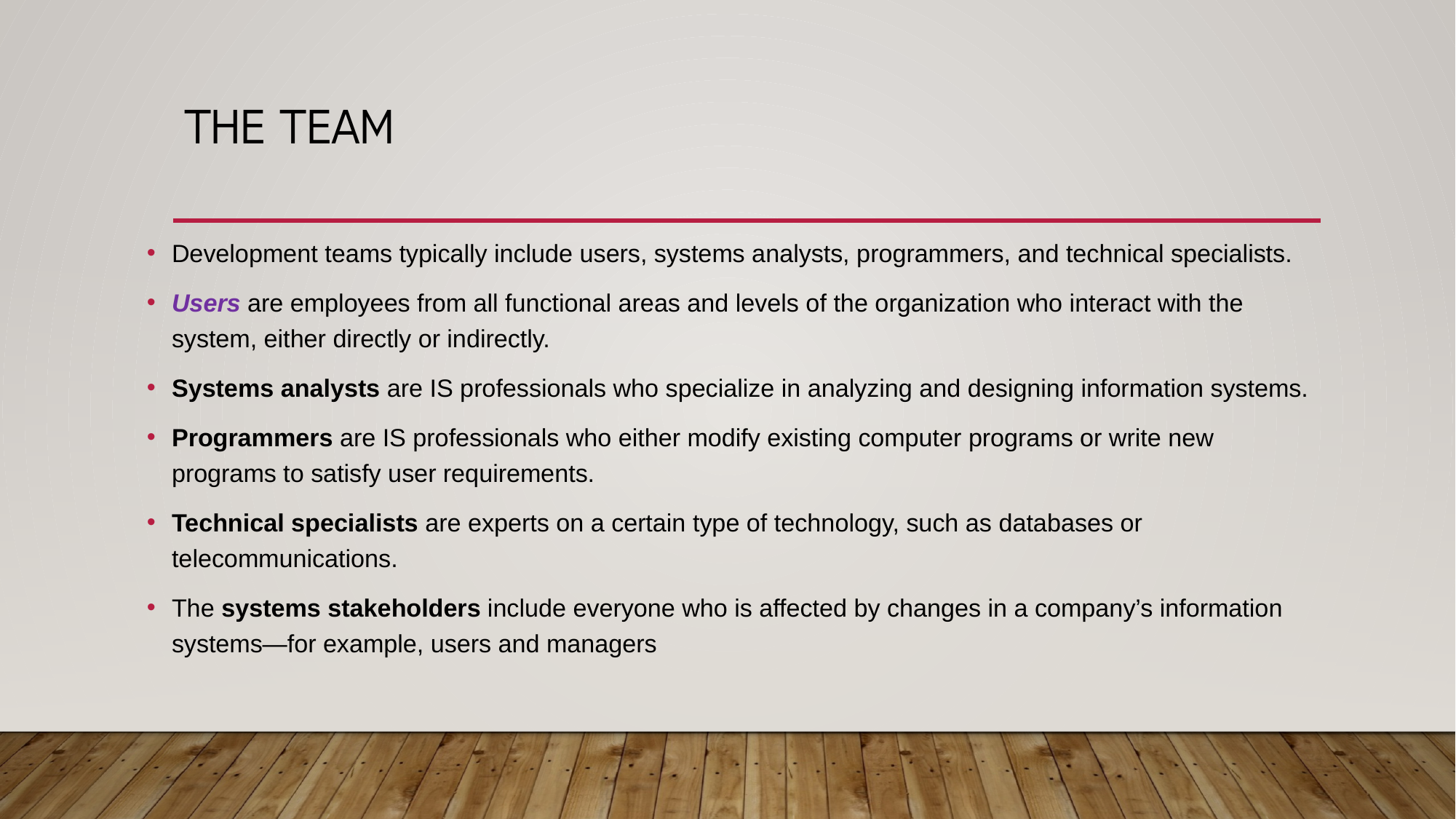

# The team
Development teams typically include users, systems analysts, programmers, and technical specialists.
Users are employees from all functional areas and levels of the organization who interact with the system, either directly or indirectly.
Systems analysts are IS professionals who specialize in analyzing and designing information systems.
Programmers are IS professionals who either modify existing computer programs or write new programs to satisfy user requirements.
Technical specialists are experts on a certain type of technology, such as databases or telecommunications.
The systems stakeholders include everyone who is affected by changes in a company’s information systems—for example, users and managers